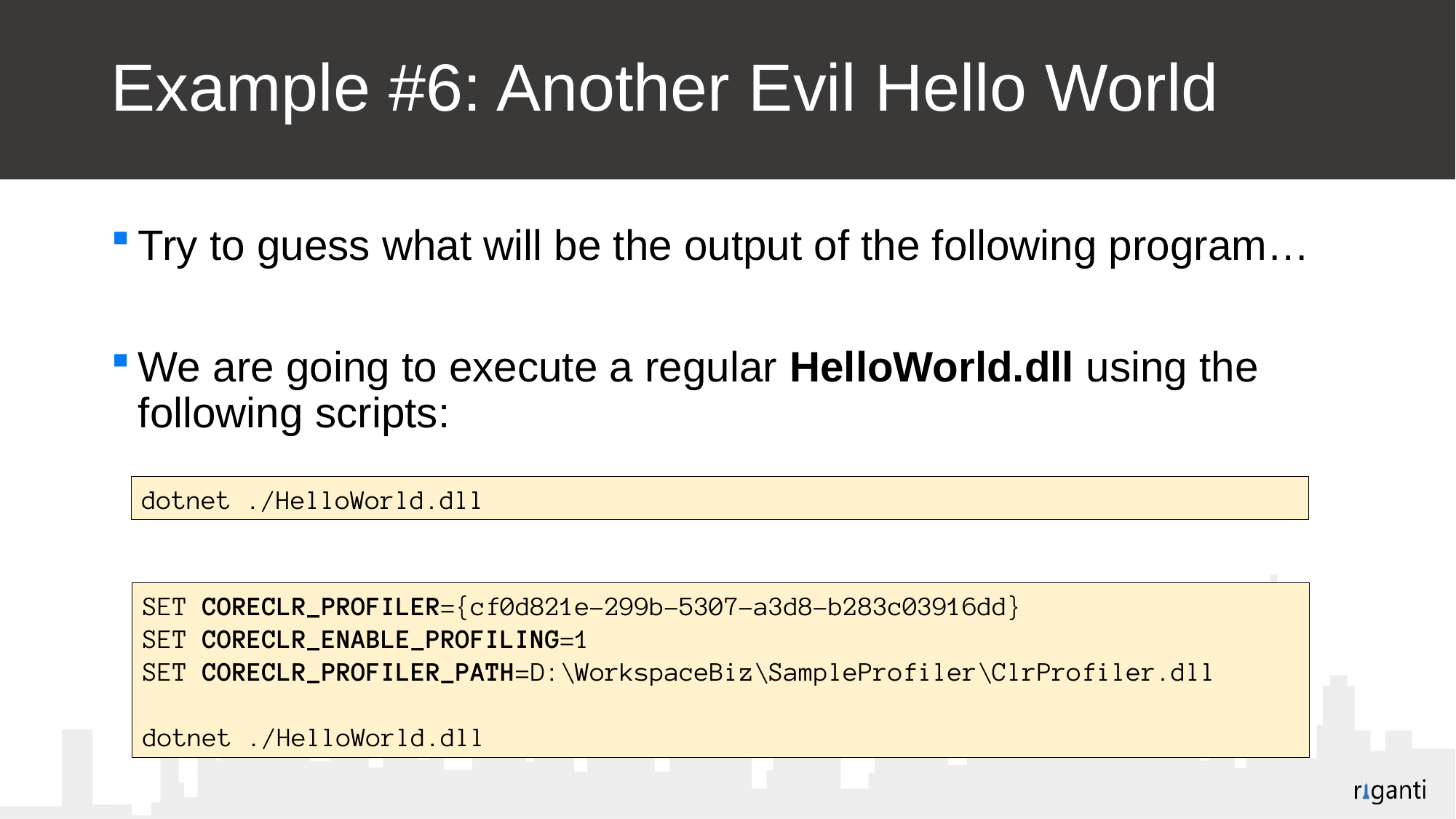

# Example #6: Another Evil Hello World
Try to guess what will be the output of the following program…

We are going to execute a regular HelloWorld.dll using the following scripts:
dotnet ./HelloWorld.dll
SET CORECLR_PROFILER={cf0d821e-299b-5307-a3d8-b283c03916dd}
SET CORECLR_ENABLE_PROFILING=1
SET CORECLR_PROFILER_PATH=D:\WorkspaceBiz\SampleProfiler\ClrProfiler.dll

dotnet ./HelloWorld.dll